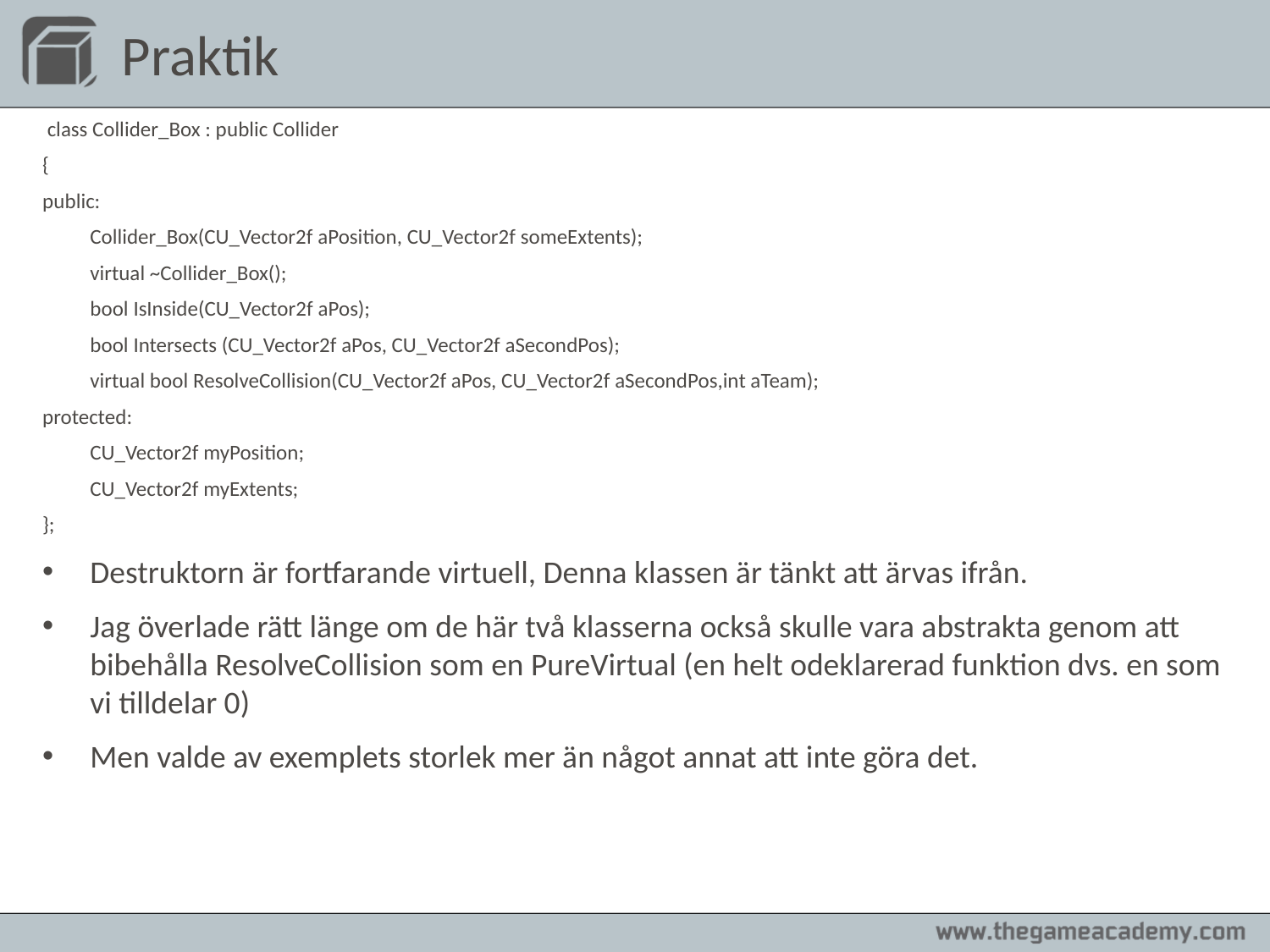

# Praktik
 class Collider_Box : public Collider
{
public:
	Collider_Box(CU_Vector2f aPosition, CU_Vector2f someExtents);
	virtual ~Collider_Box();
	bool IsInside(CU_Vector2f aPos);
	bool Intersects (CU_Vector2f aPos, CU_Vector2f aSecondPos);
	virtual bool ResolveCollision(CU_Vector2f aPos, CU_Vector2f aSecondPos,int aTeam);
protected:
	CU_Vector2f myPosition;
	CU_Vector2f myExtents;
};
Destruktorn är fortfarande virtuell, Denna klassen är tänkt att ärvas ifrån.
Jag överlade rätt länge om de här två klasserna också skulle vara abstrakta genom att bibehålla ResolveCollision som en PureVirtual (en helt odeklarerad funktion dvs. en som vi tilldelar 0)
Men valde av exemplets storlek mer än något annat att inte göra det.